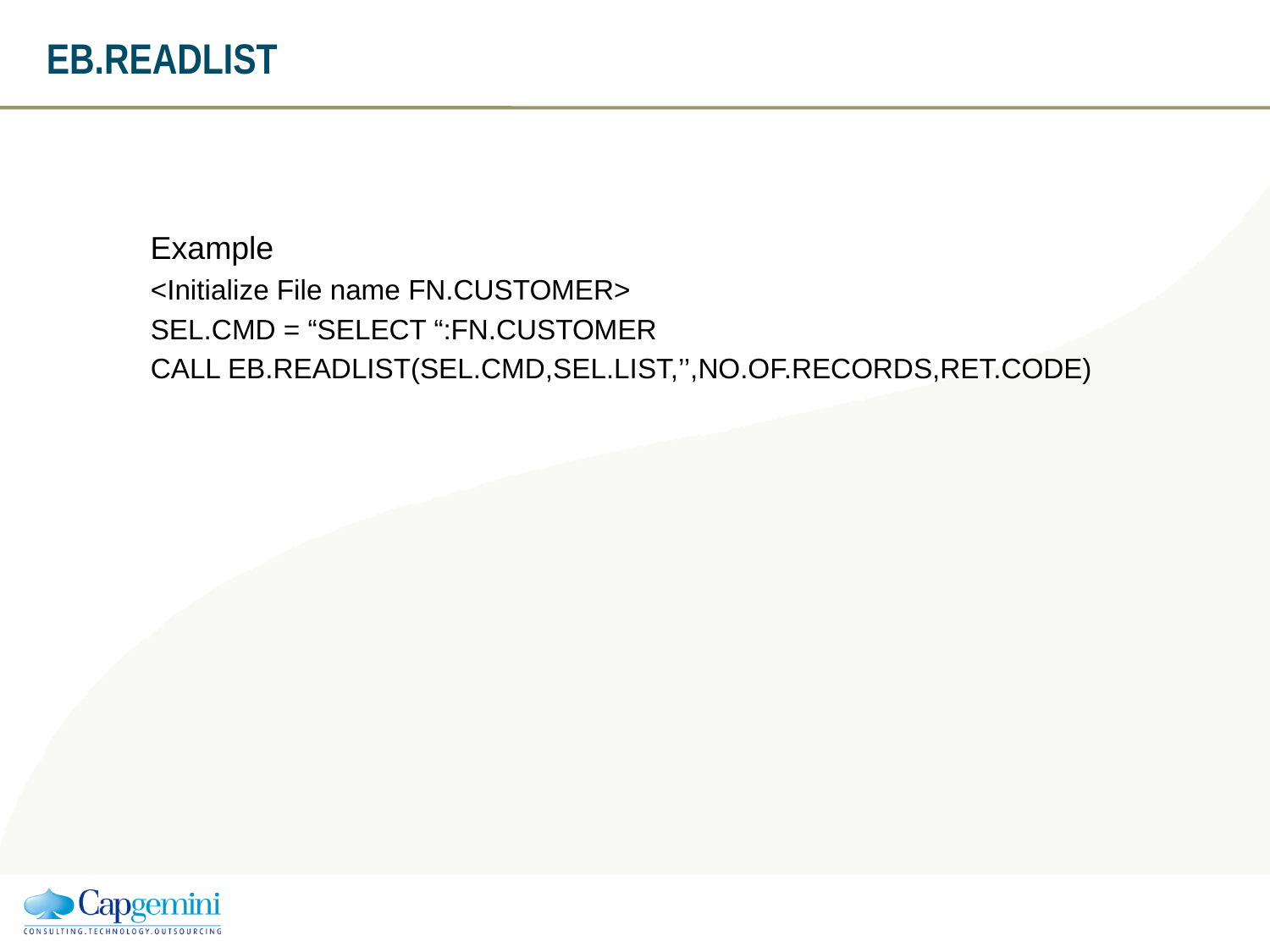

# EB.READLIST
Example
<Initialize File name FN.CUSTOMER>
SEL.CMD = “SELECT “:FN.CUSTOMER
CALL EB.READLIST(SEL.CMD,SEL.LIST,’’,NO.OF.RECORDS,RET.CODE)